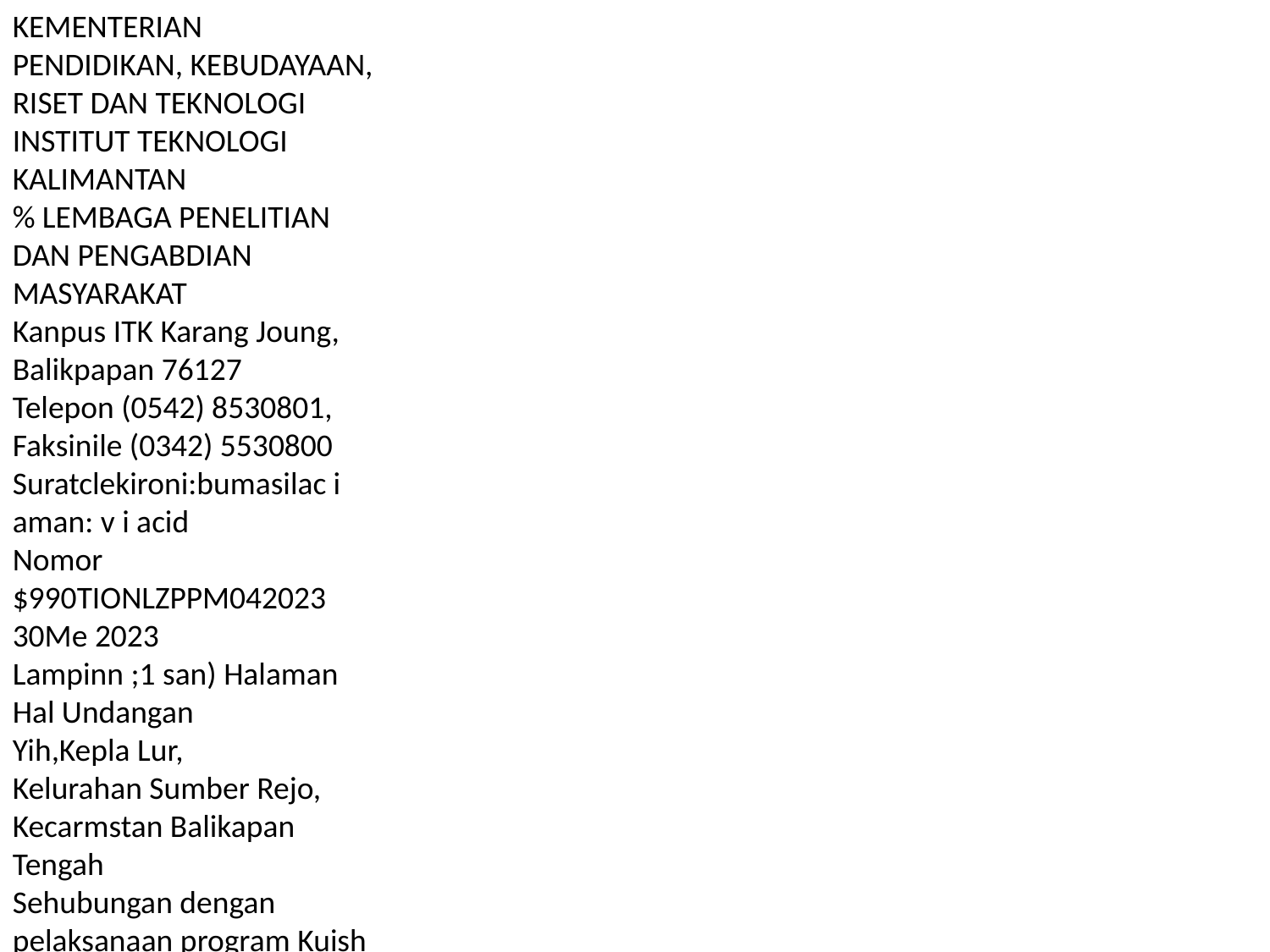

KEMENTERIAN PENDIDIKAN, KEBUDAYAAN,
RISET DAN TEKNOLOGI
INSTITUT TEKNOLOGI KALIMANTAN
% LEMBAGA PENELITIAN DAN PENGABDIAN MASYARAKAT
Kanpus ITK Karang Joung, Balikpapan 76127
Telepon (0542) 8530801, Faksinile (0342) 5530800
Suratclekironi:bumasilac i aman: v i acid
Nomor  $990TIONLZPPM042023 30Me 2023
Lampinn ;1 san) Halaman
Hal Undangan
Yih,Kepla Lur,
Kelurahan Sumber Rejo, Kecarmstan Balikapan Tengah
Sehubungan dengan pelaksanaan program Kuish Kea Nyata Instiut Teknologi Kalimantan
(7K yang dilaksanakan pada tshun 20222025, melatui surtind kam bermaksud mengundang
Bapakibu daa kegitan “Sosialisasi Dasar Penbuatan Video dan Ads serta Penutupan
Kegiatan KKN C8 ITK” dengantopik kegiatsn yaitu Dasar Pembuatan Video dan Ads yang
akan diselenggarakan poda:
hai Minggu
gl 04 Juni 2023
valau 0900 WITA 54 1100 WITA
fenpst :Kampung Wisaa KangBejo
Selanutnya ntuk meperudah omunikasi dapot menghubungi narbubung dalam egiaan
{ersbut .1 ARG Rizki Cabya Put (162 856-6268-13)
Dernikian surat in i smpikan, kami mengucaplan e kash sts pechaiannya
g |/
i )
\oulid] v,
7 Yiita Triana, 5 SCM 51 PhD.
“NIP. 198810232018032001 1